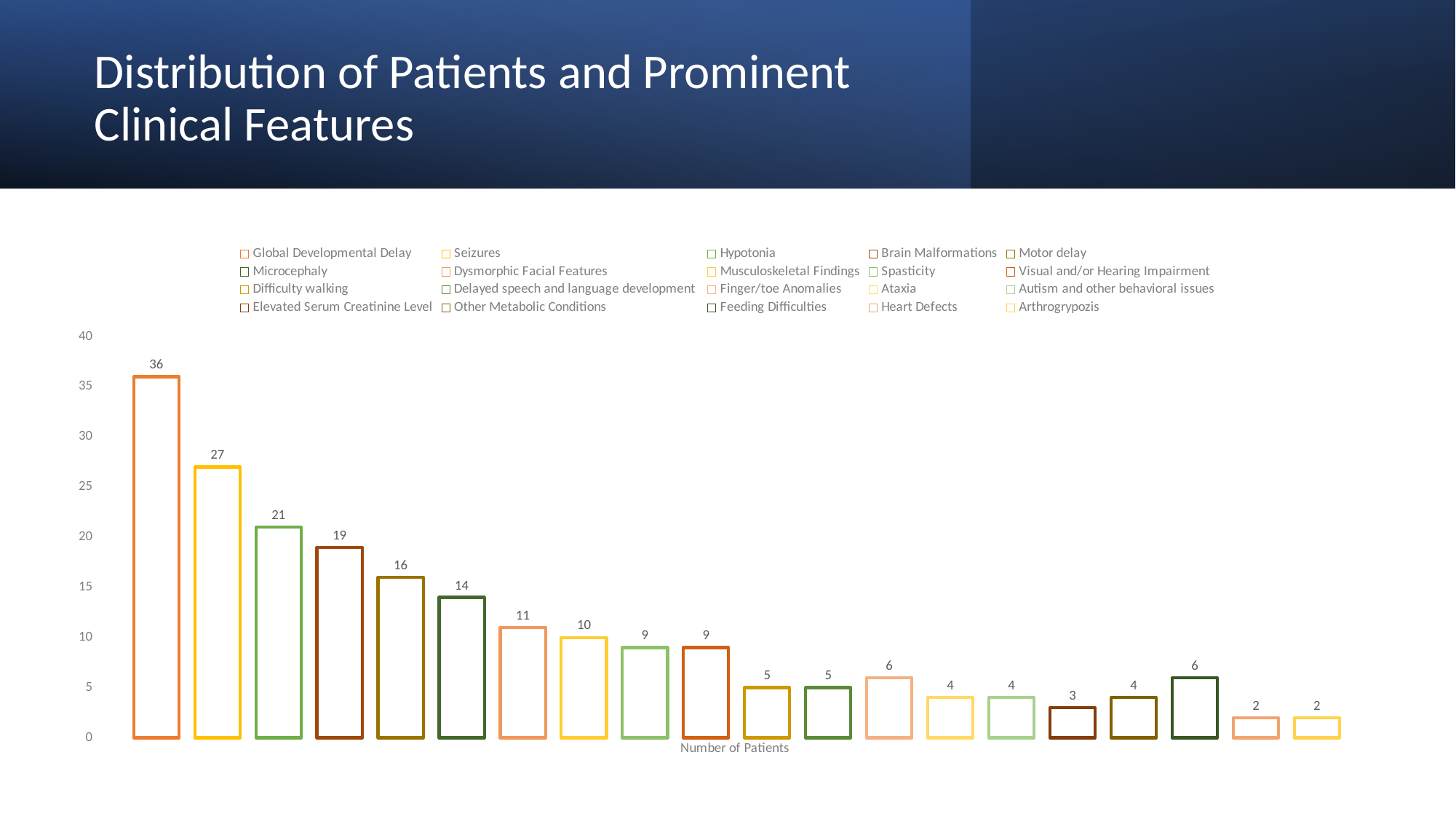

# Distribution of Patients and Prominent Clinical Features

### Chart

| Category | Global Developmental Delay | Seizures | Hypotonia | Brain Malformations | Motor delay | Microcephaly | Dysmorphic Facial Features | Musculoskeletal Findings | Spasticity | Visual and/or Hearing Impairment | Difficulty walking | Delayed speech and language development  | Finger/toe Anomalies | Ataxia | Autism and other behavioral issues | Elevated Serum Creatinine Level | Other Metabolic Conditions | Feeding Difficulties | Heart Defects | Arthrogrypozis |
|---|---|---|---|---|---|---|---|---|---|---|---|---|---|---|---|---|---|---|---|---|
| Number of Patients  | 36.0 | 27.0 | 21.0 | 19.0 | 16.0 | 14.0 | 11.0 | 10.0 | 9.0 | 9.0 | 5.0 | 5.0 | 6.0 | 4.0 | 4.0 | 3.0 | 4.0 | 6.0 | 2.0 | 2.0 |